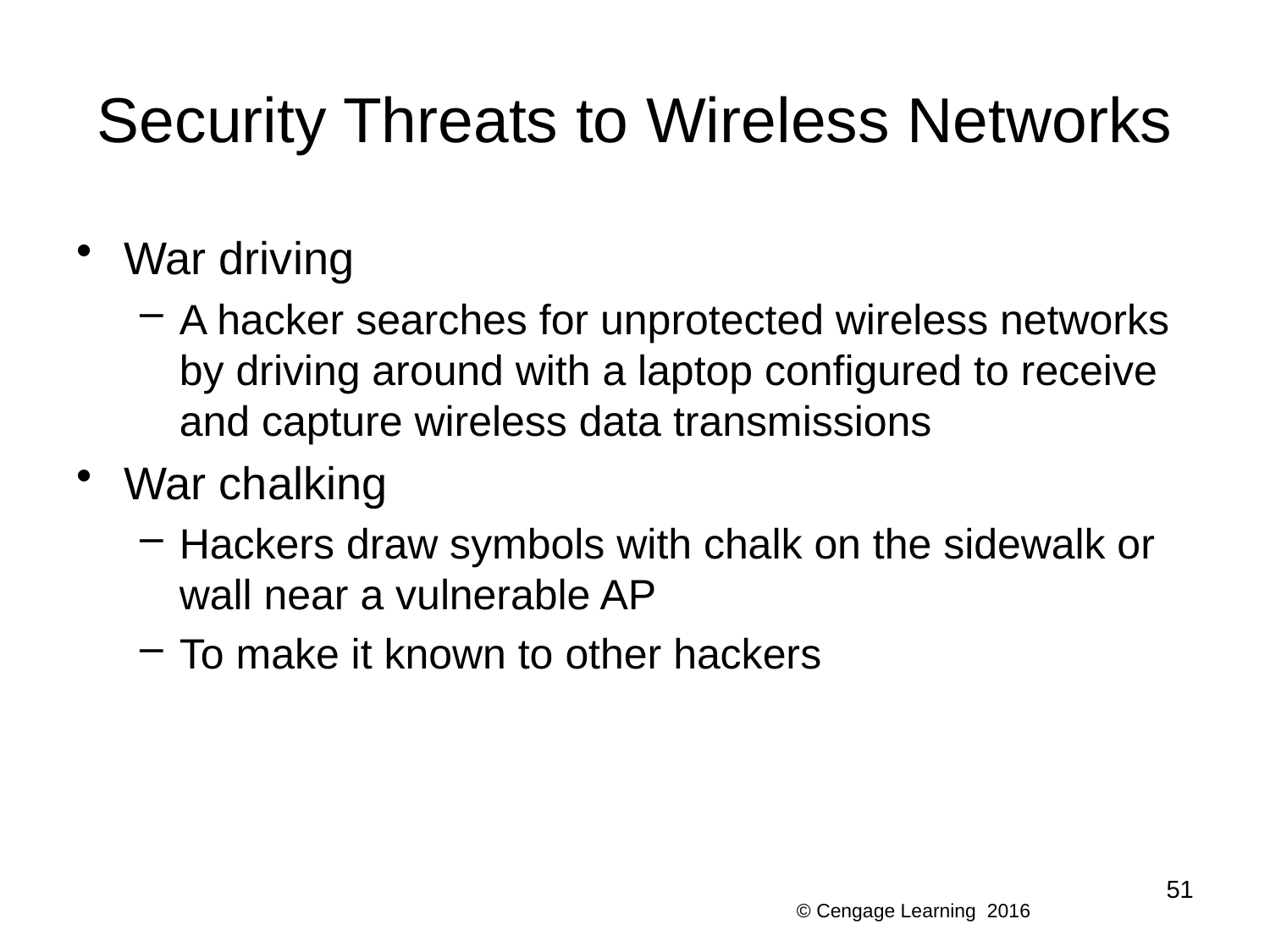

# Security Threats to Wireless Networks
War driving
A hacker searches for unprotected wireless networks by driving around with a laptop configured to receive and capture wireless data transmissions
War chalking
Hackers draw symbols with chalk on the sidewalk or wall near a vulnerable AP
To make it known to other hackers

51